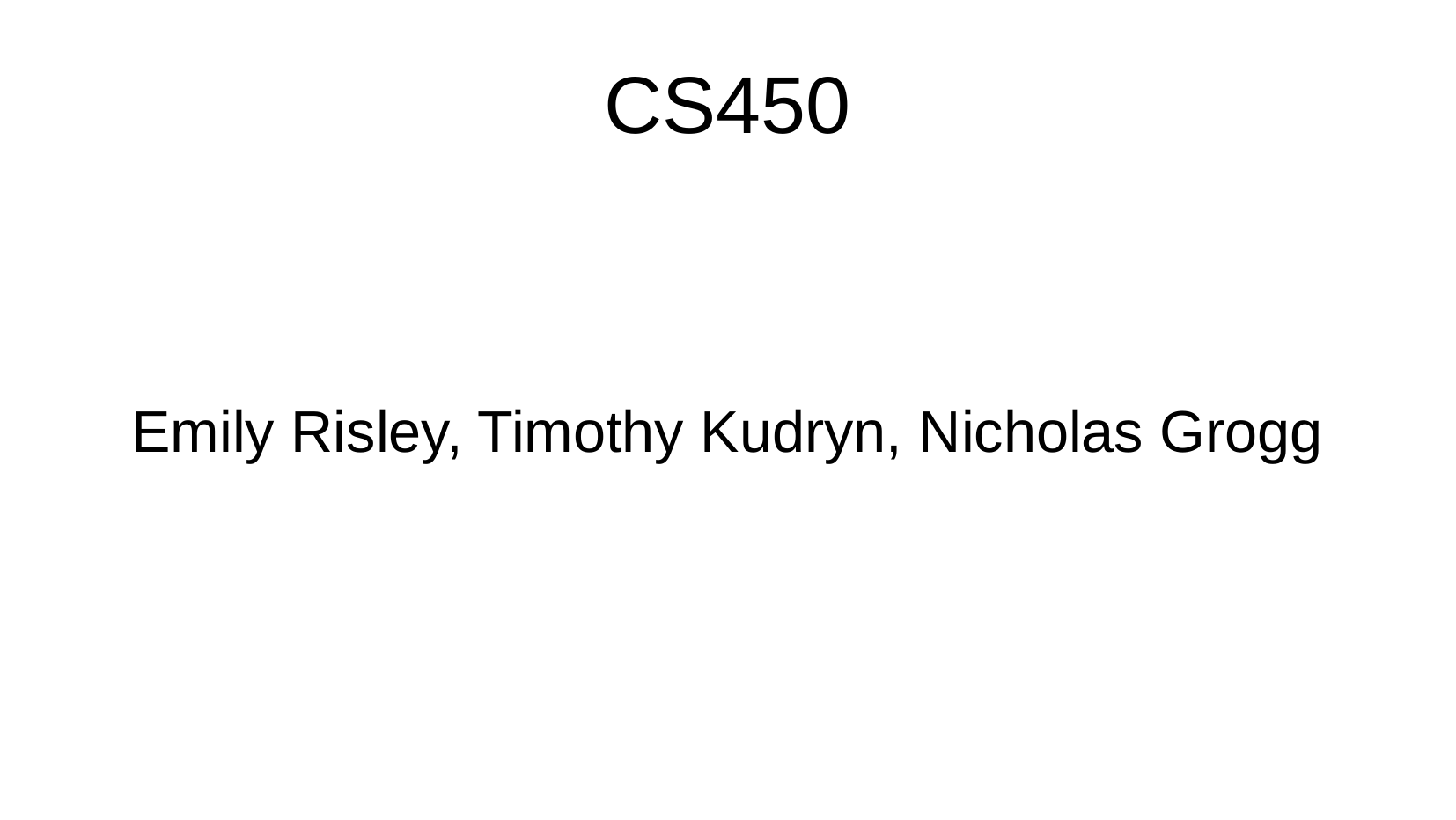

CS450
Emily Risley, Timothy Kudryn, Nicholas Grogg